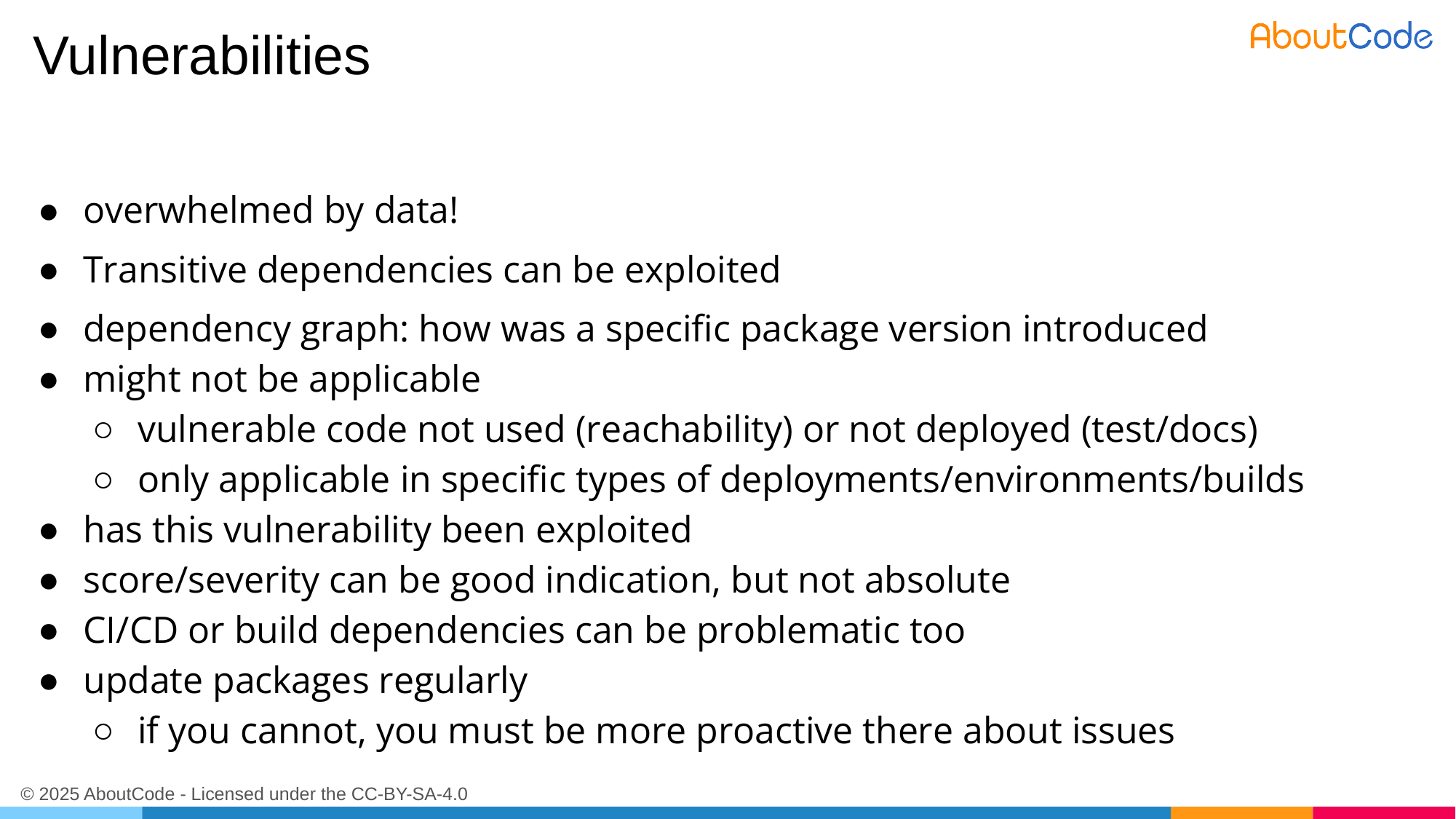

# Vulnerabilities
overwhelmed by data!
Transitive dependencies can be exploited
dependency graph: how was a specific package version introduced
might not be applicable
vulnerable code not used (reachability) or not deployed (test/docs)
only applicable in specific types of deployments/environments/builds
has this vulnerability been exploited
score/severity can be good indication, but not absolute
CI/CD or build dependencies can be problematic too
update packages regularly
if you cannot, you must be more proactive there about issues